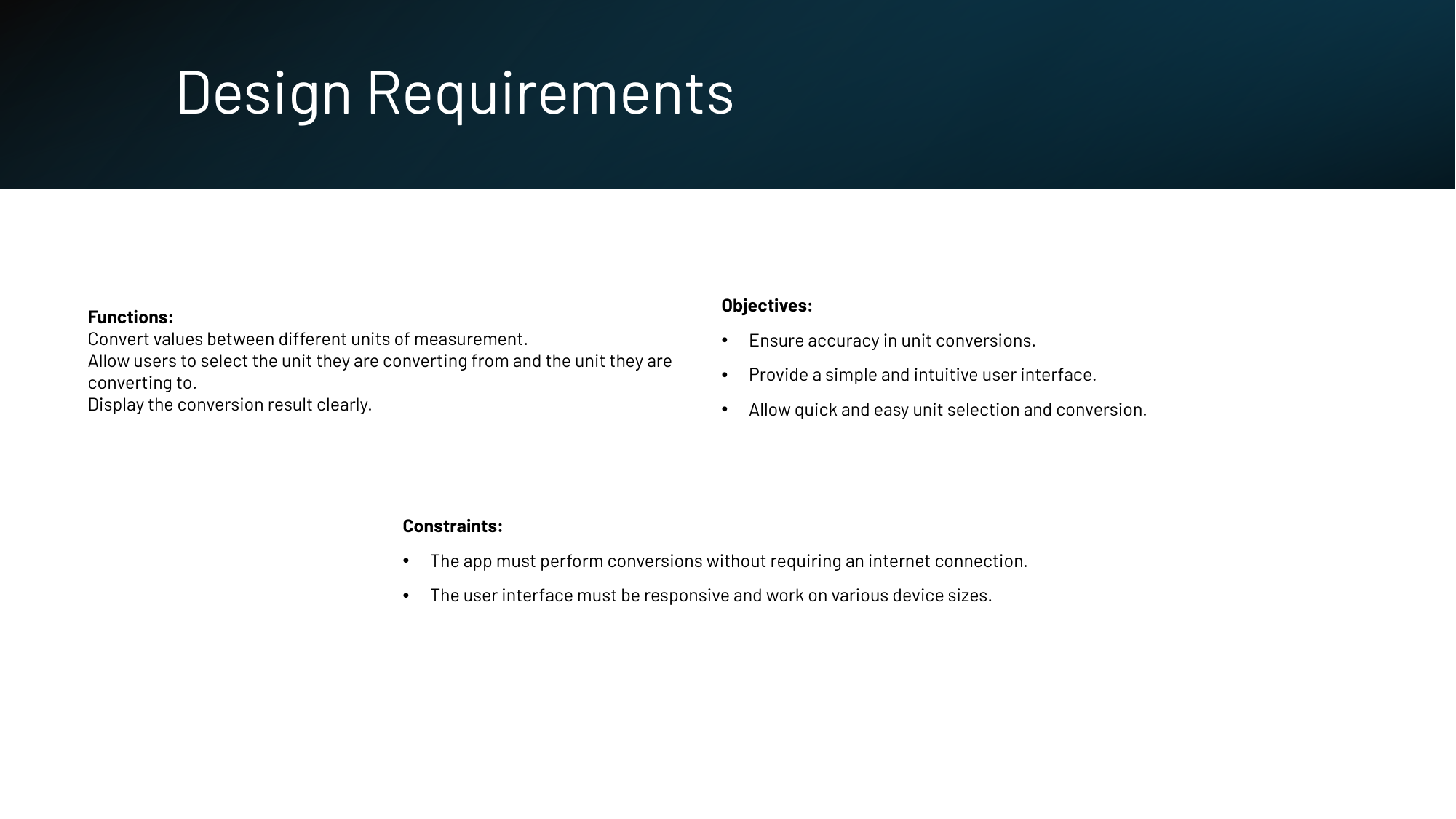

# Design Requirements
Objectives:
Ensure accuracy in unit conversions.
Provide a simple and intuitive user interface.
Allow quick and easy unit selection and conversion.

Functions:
Convert values between different units of measurement.
Allow users to select the unit they are converting from and the unit they are converting to.
Display the conversion result clearly.

Constraints:
The app must perform conversions without requiring an internet connection.
The user interface must be responsive and work on various device sizes.